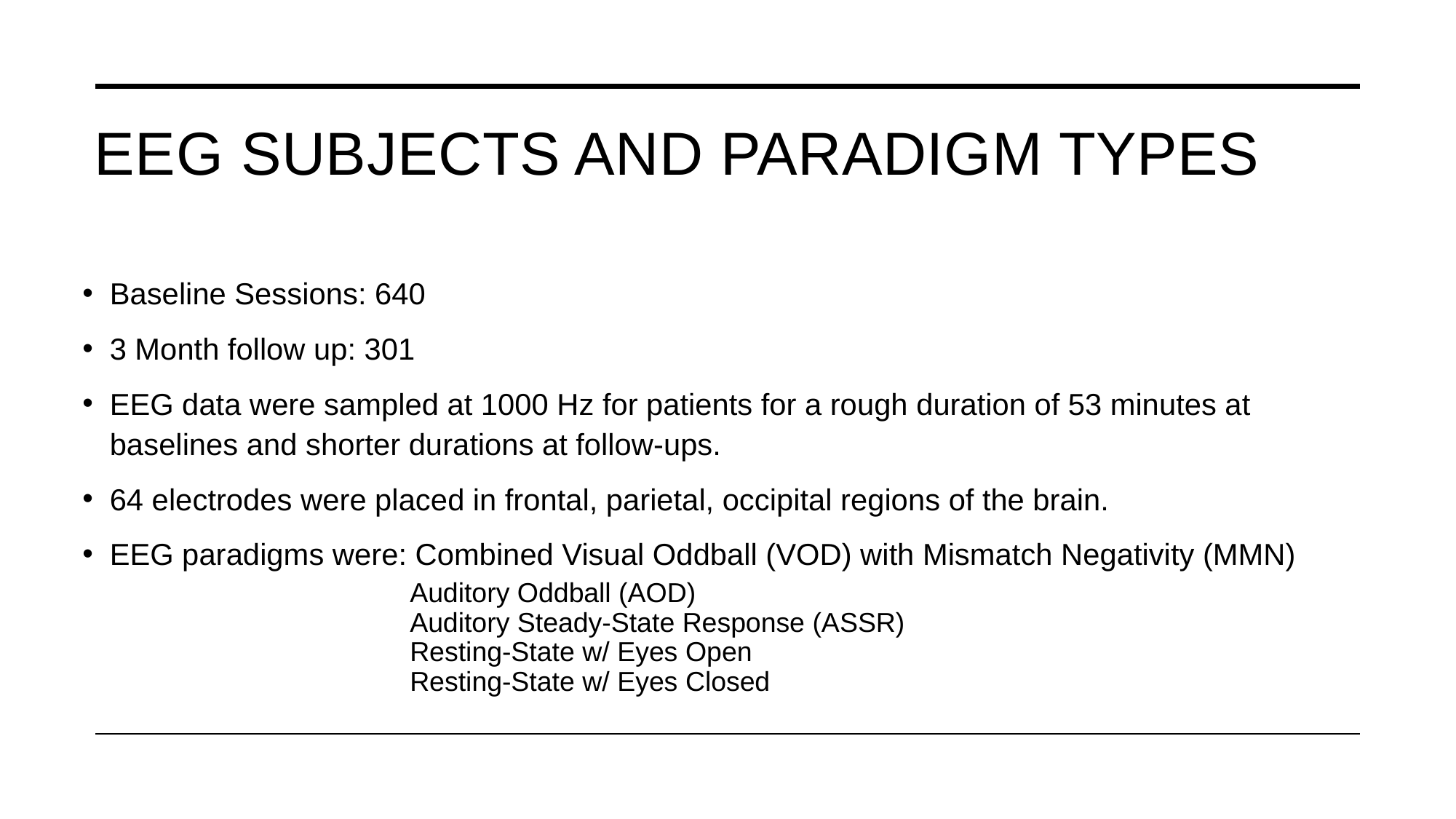

# Eeg Subjects and paradigm types
Baseline Sessions: 640
3 Month follow up: 301
EEG data were sampled at 1000 Hz for patients for a rough duration of 53 minutes at
baselines and shorter durations at follow-ups.
64 electrodes were placed in frontal, parietal, occipital regions of the brain.
EEG paradigms were: Combined Visual Oddball (VOD) with Mismatch Negativity (MMN)
Auditory Oddball (AOD)
Auditory Steady-State Response (ASSR)
Resting-State w/ Eyes Open
Resting-State w/ Eyes Closed